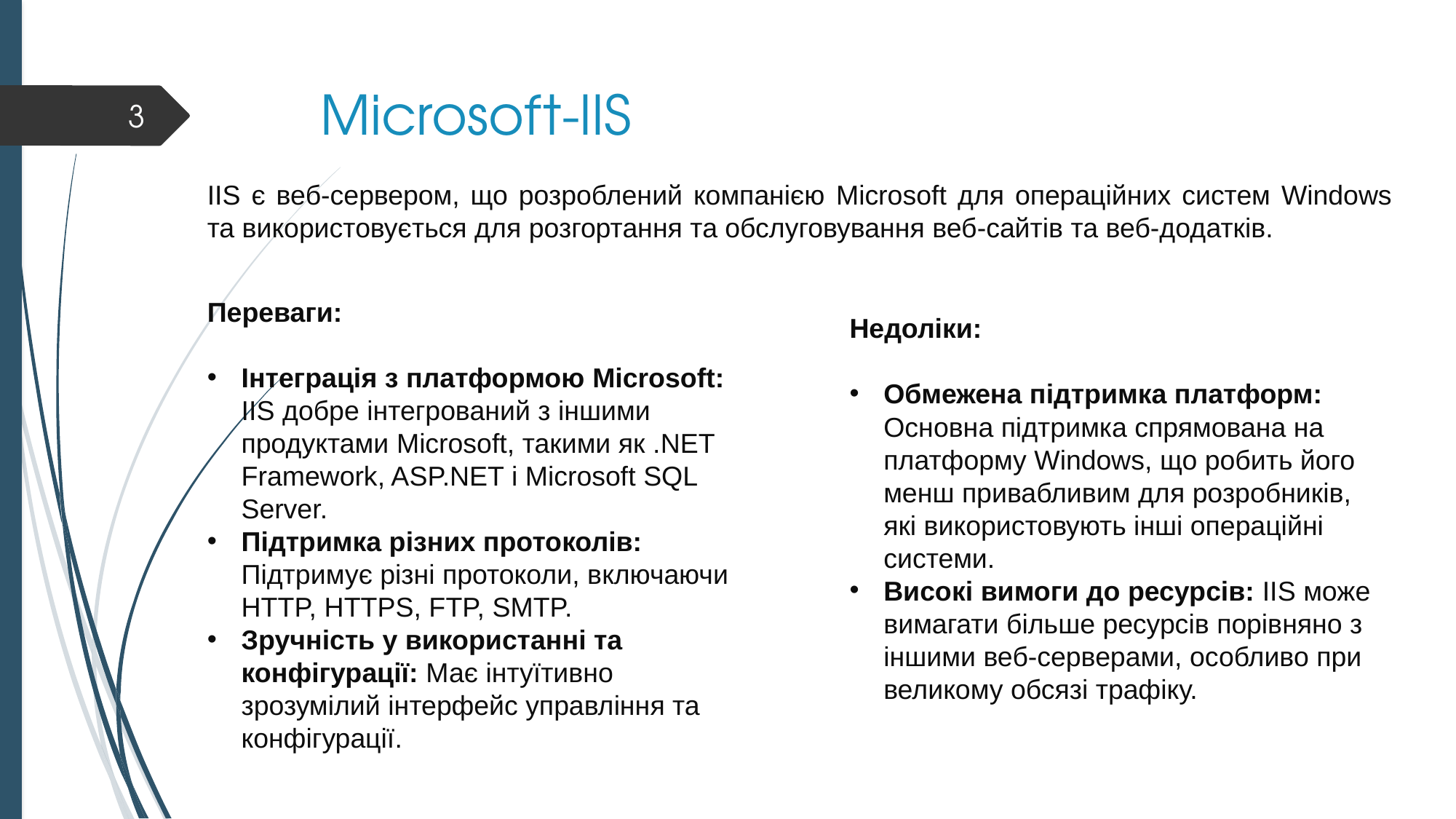

# Microsoft-IIS
3
IIS є веб-сервером, що розроблений компанією Microsoft для операційних систем Windows та використовується для розгортання та обслуговування веб-сайтів та веб-додатків.
Переваги:

Інтеграція з платформою Microsoft: IIS добре інтегрований з іншими продуктами Microsoft, такими як .NET Framework, ASP.NET і Microsoft SQL Server.
Підтримка різних протоколів: Підтримує різні протоколи, включаючи HTTP, HTTPS, FTP, SMTP.
Зручність у використанні та конфігурації: Має інтуїтивно зрозумілий інтерфейс управління та конфігурації.
Недоліки:

Обмежена підтримка платформ: Основна підтримка спрямована на платформу Windows, що робить його менш привабливим для розробників, які використовують інші операційні системи.
Високі вимоги до ресурсів: IIS може вимагати більше ресурсів порівняно з іншими веб-серверами, особливо при великому обсязі трафіку.